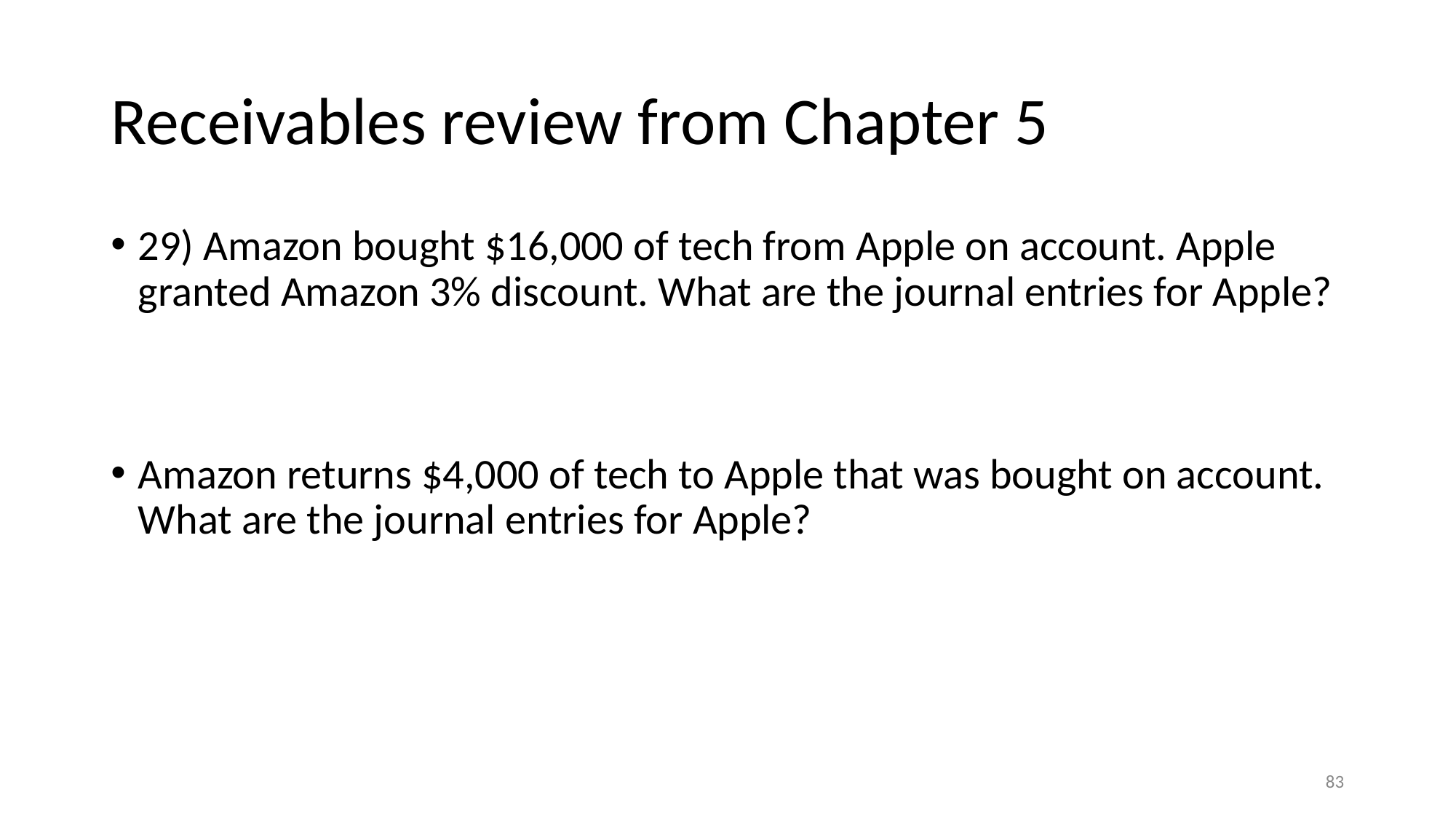

# Receivables review from Chapter 5
29) Amazon bought $16,000 of tech from Apple on account. Apple granted Amazon 3% discount. What are the journal entries for Apple?

Amazon returns $4,000 of tech to Apple that was bought on account. What are the journal entries for Apple?
83